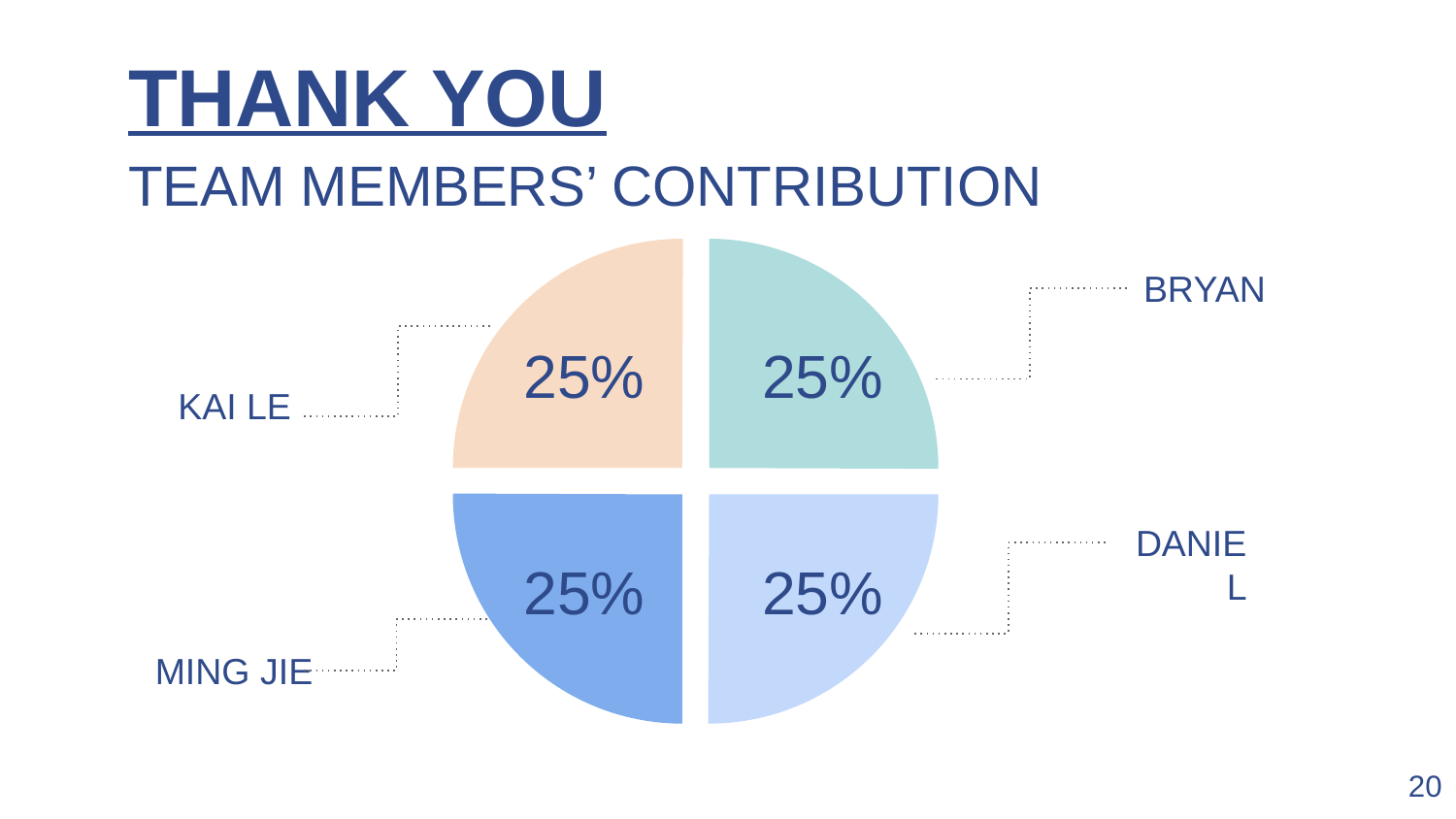

THANK YOU
# TEAM MEMBERS’ CONTRIBUTION

BRYAN

25%
25%
KAI LE
DANIEL
25%
25%
MING JIE
20